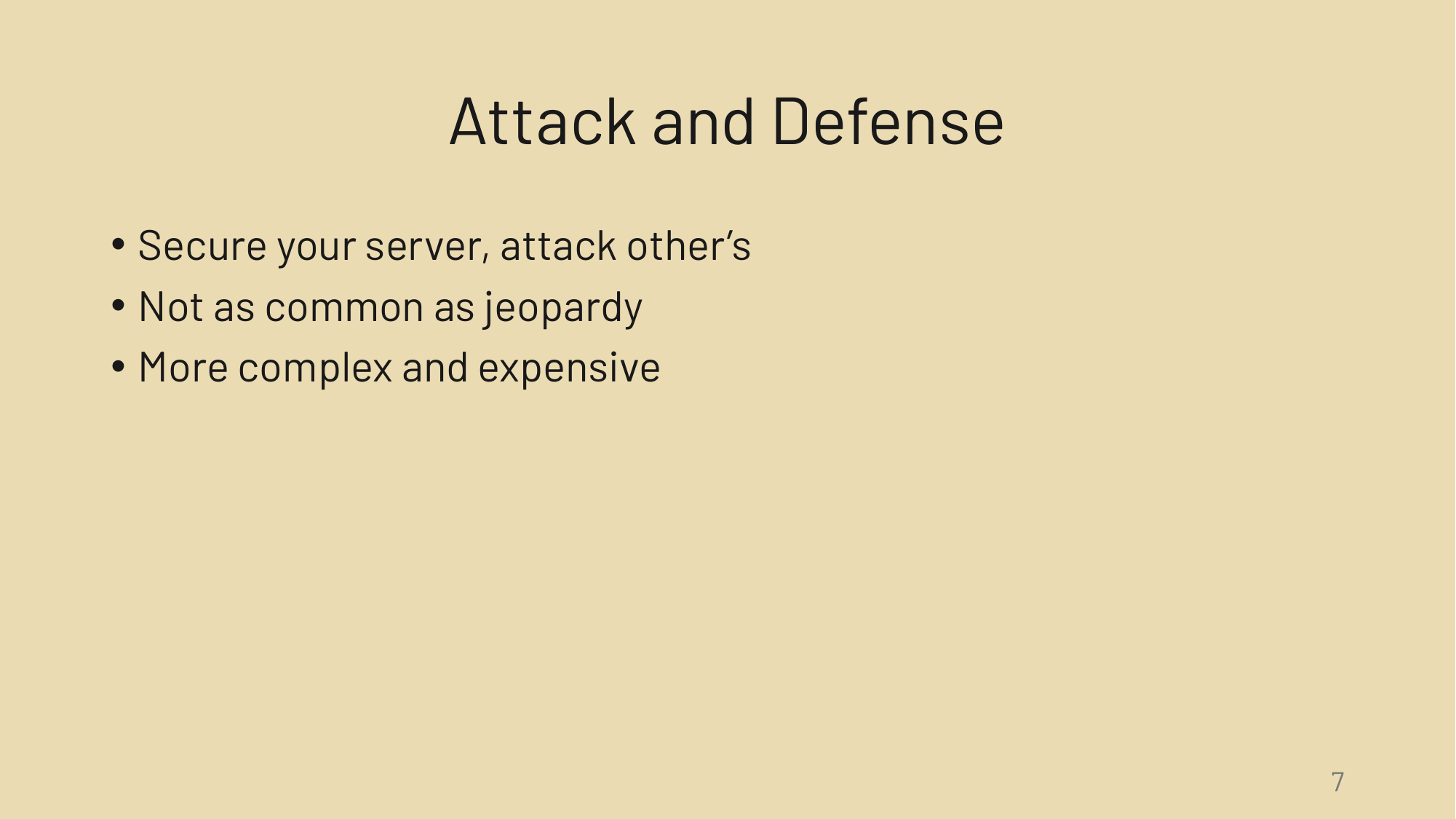

# Attack and Defense
Secure your server, attack other’s
Not as common as jeopardy
More complex and expensive
7